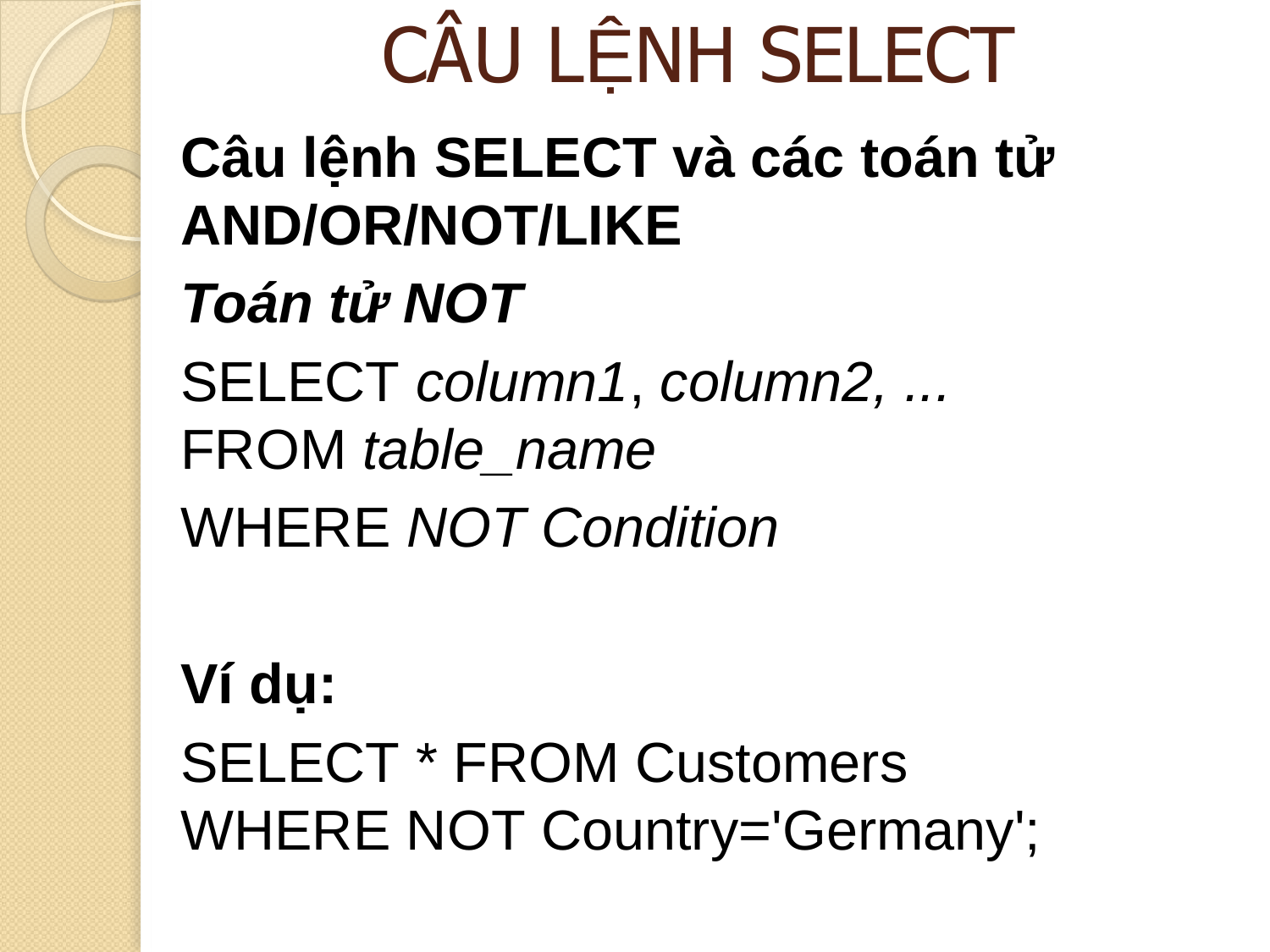

CÂU LỆNH SELECT
Câu lệnh SELECT và các toán tử AND/OR/NOT/LIKE
Toán tử NOT
SELECT column1, column2, ...
FROM table_name
WHERE NOT Condition

Ví dụ:
SELECT * FROM Customers
WHERE NOT Country='Germany';